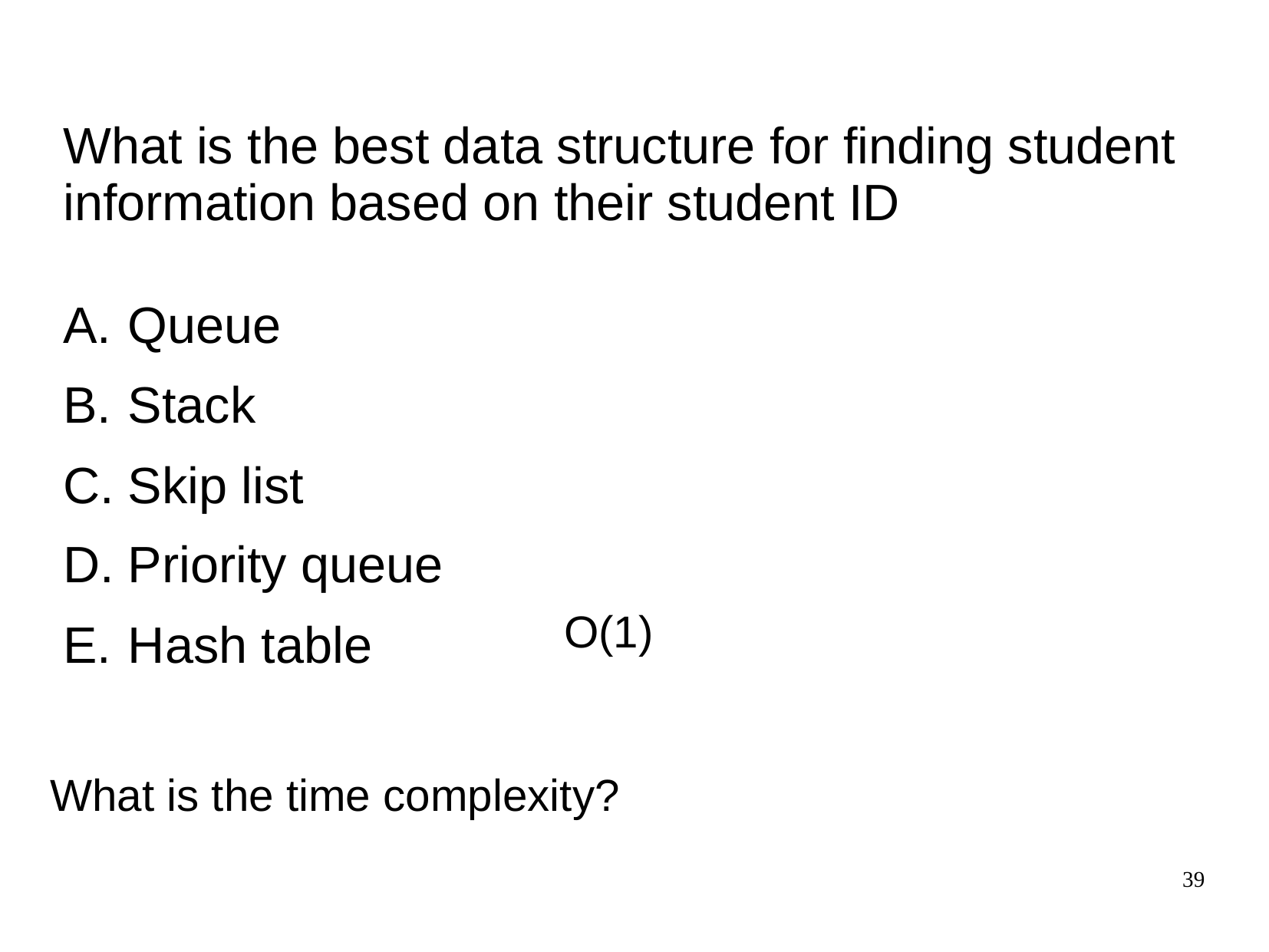

# What is the best data structure for finding student information based on their student ID
Queue
Stack
Skip list
Priority queue
Hash table

O(1)
What is the time complexity?
39